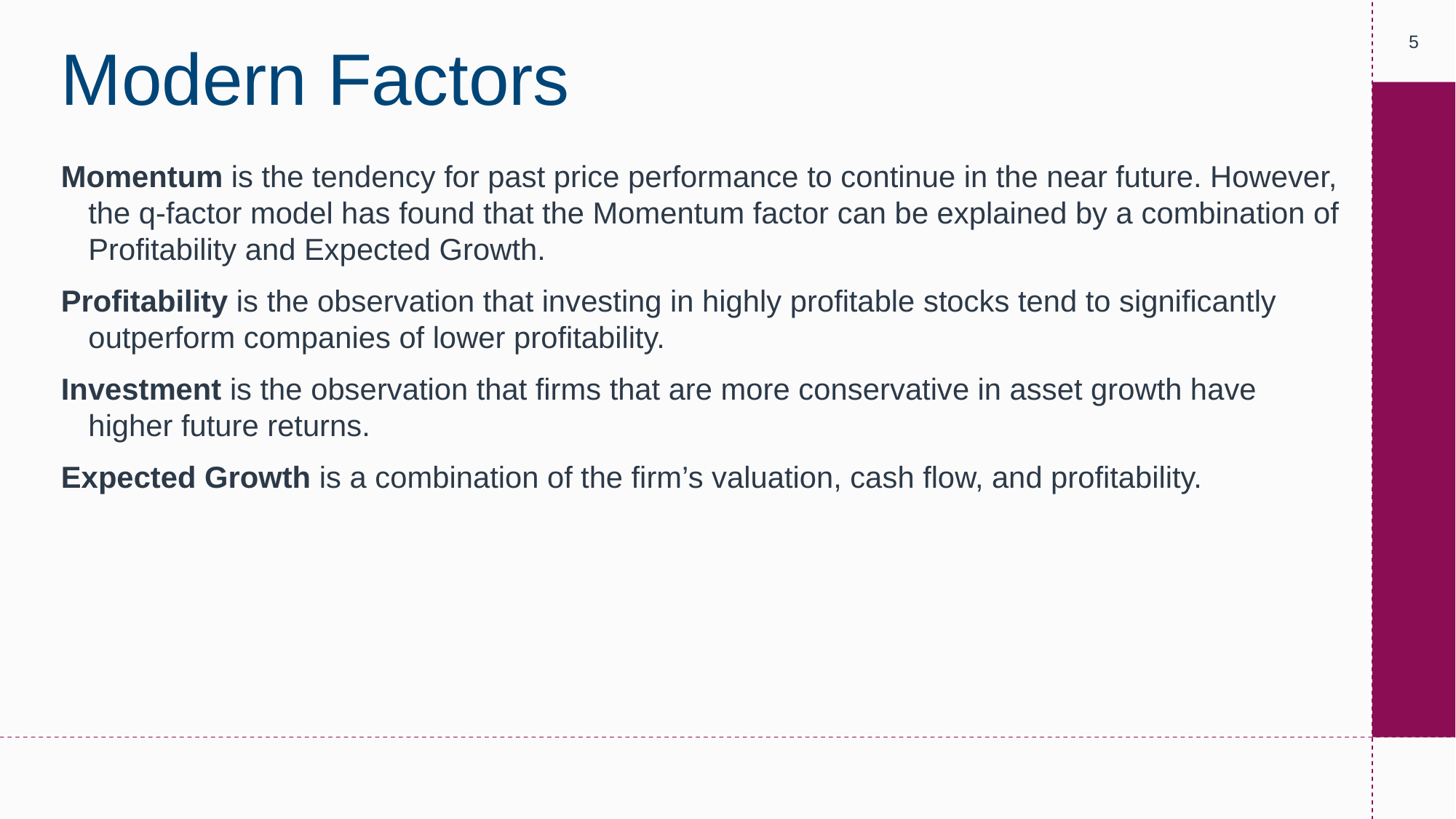

5
# Modern Factors
Momentum is the tendency for past price performance to continue in the near future. However, the q-factor model has found that the Momentum factor can be explained by a combination of Profitability and Expected Growth.
Profitability is the observation that investing in highly profitable stocks tend to significantly outperform companies of lower profitability.
Investment is the observation that firms that are more conservative in asset growth have higher future returns.
Expected Growth is a combination of the firm’s valuation, cash flow, and profitability.